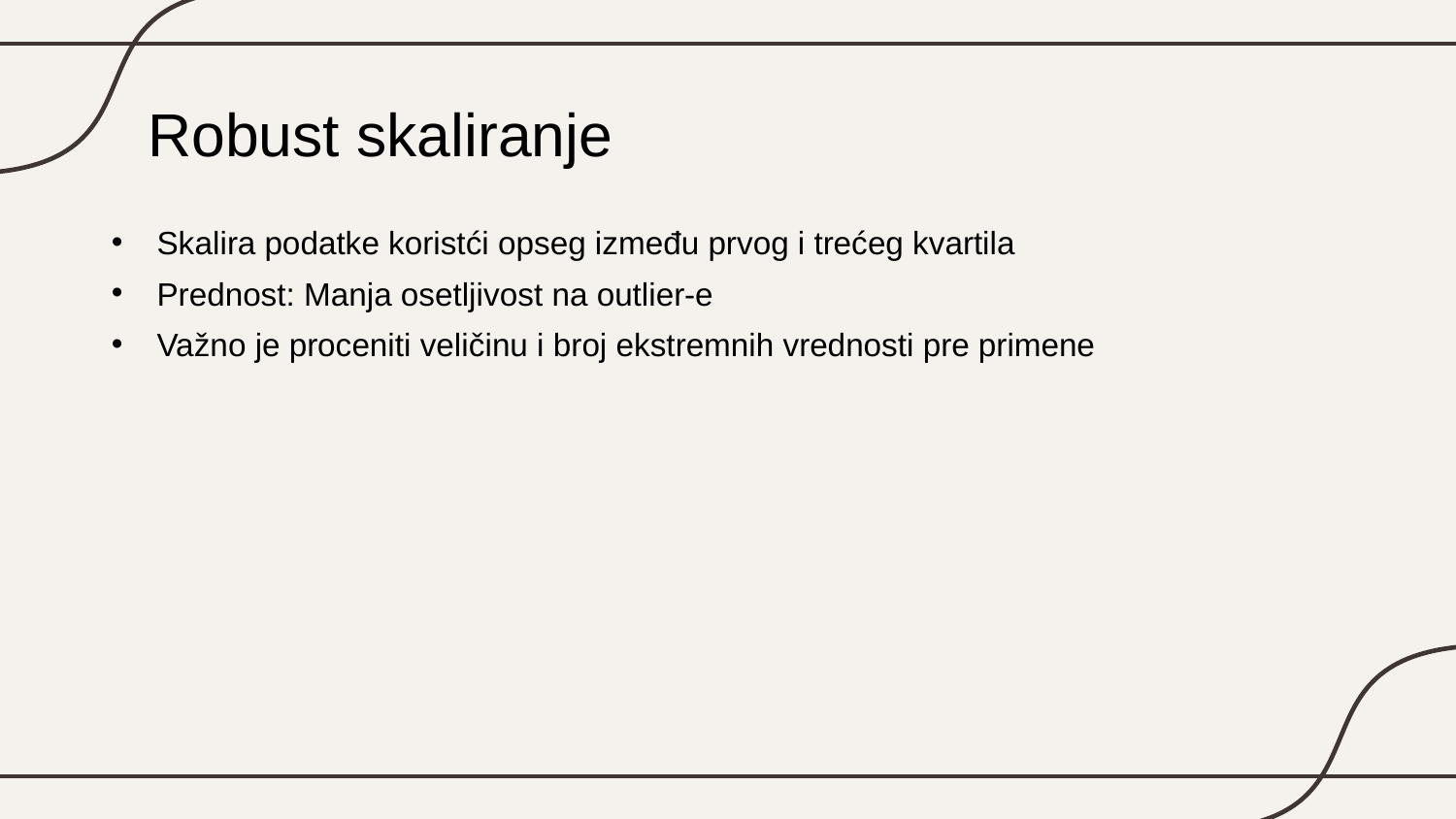

# Robust skaliranje
Skalira podatke koristći opseg između prvog i trećeg kvartila
Prednost: Manja osetljivost na outlier-e
Važno je proceniti veličinu i broj ekstremnih vrednosti pre primene